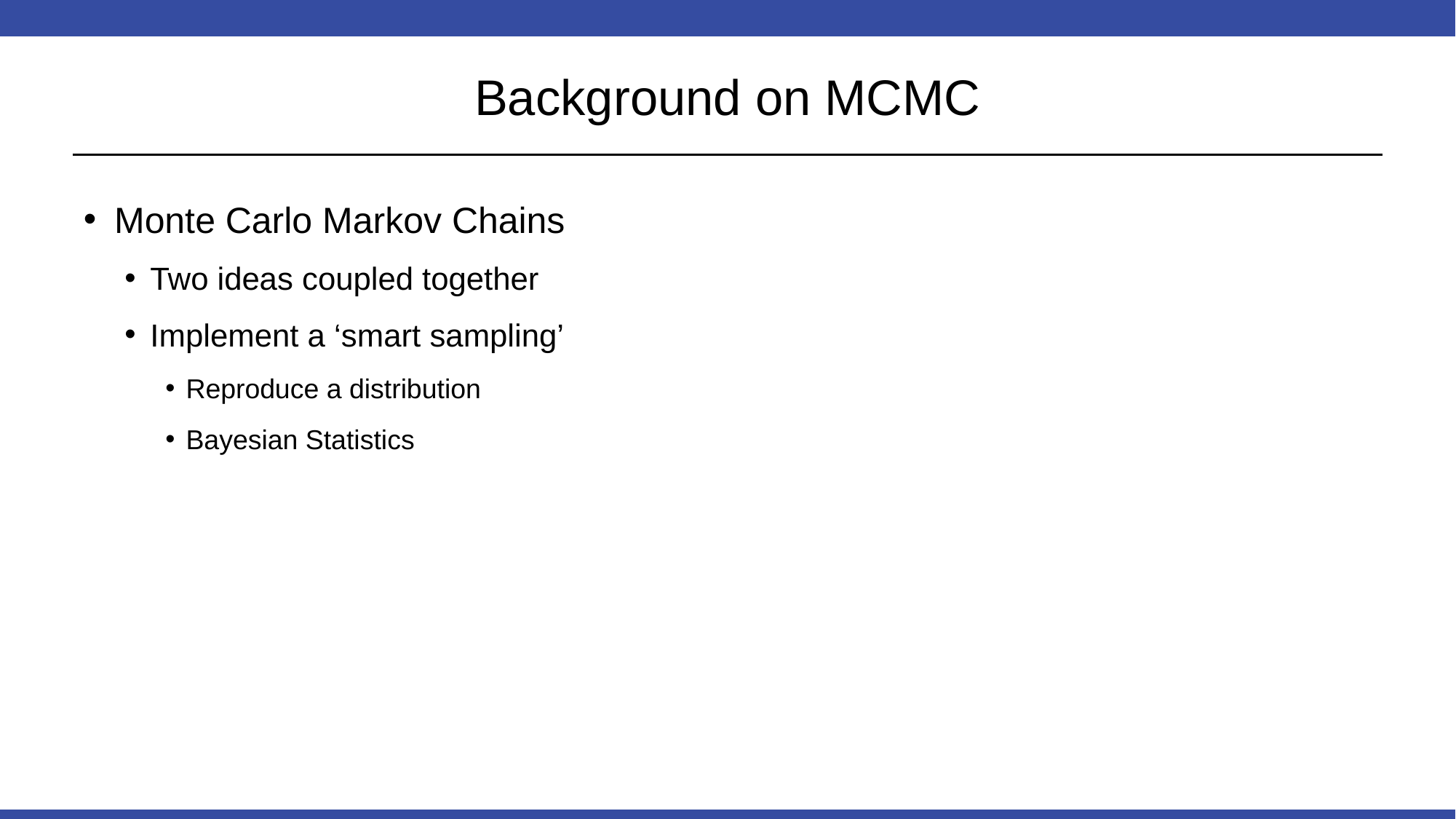

# Background on MCMC
Monte Carlo Markov Chains
Two ideas coupled together
Implement a ‘smart sampling’
Reproduce a distribution
Bayesian Statistics